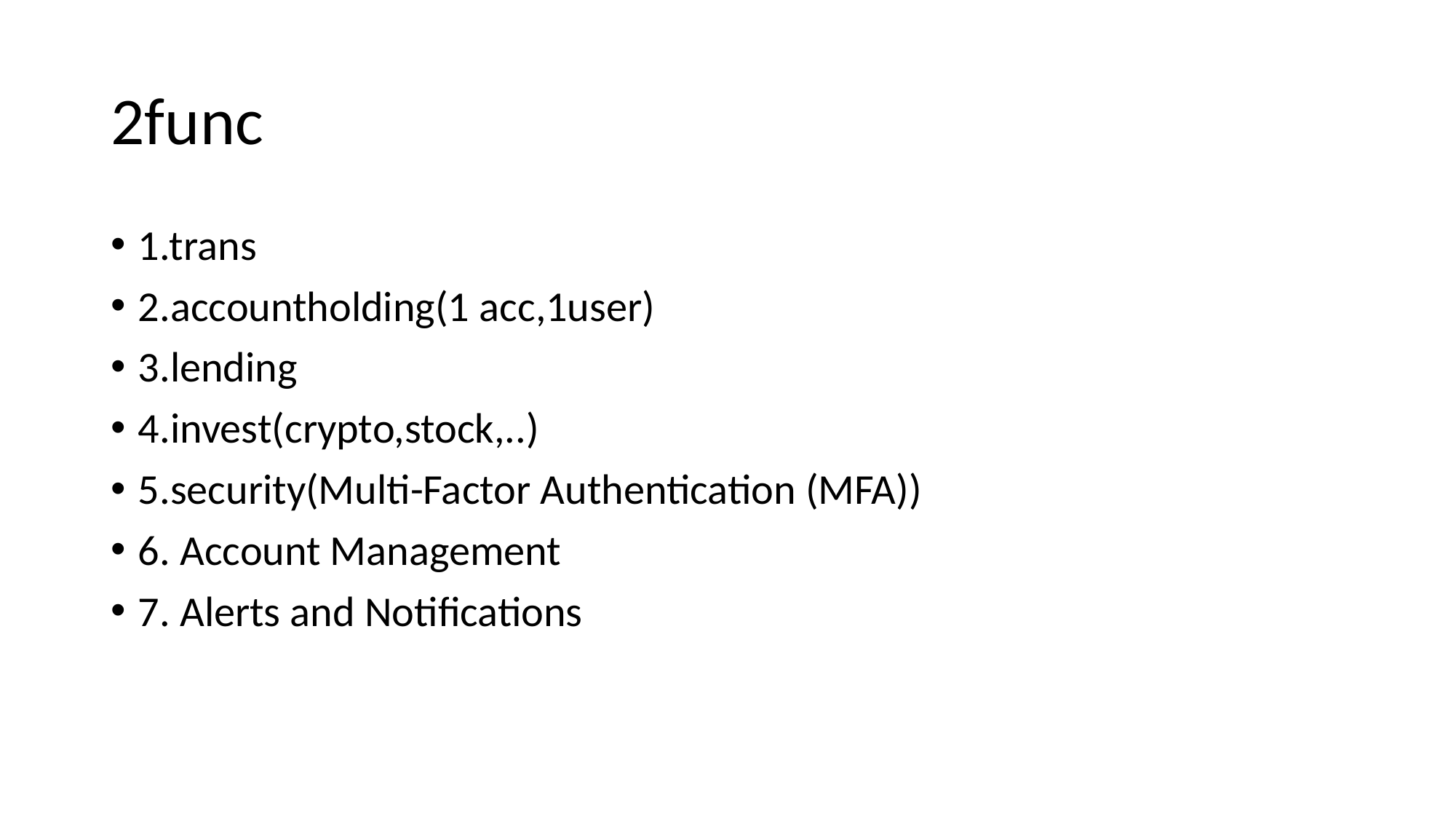

# 2func
1.trans
2.accountholding(1 acc,1user)
3.lending
4.invest(crypto,stock,..)
5.security(Multi-Factor Authentication (MFA))
6. Account Management
7. Alerts and Notifications